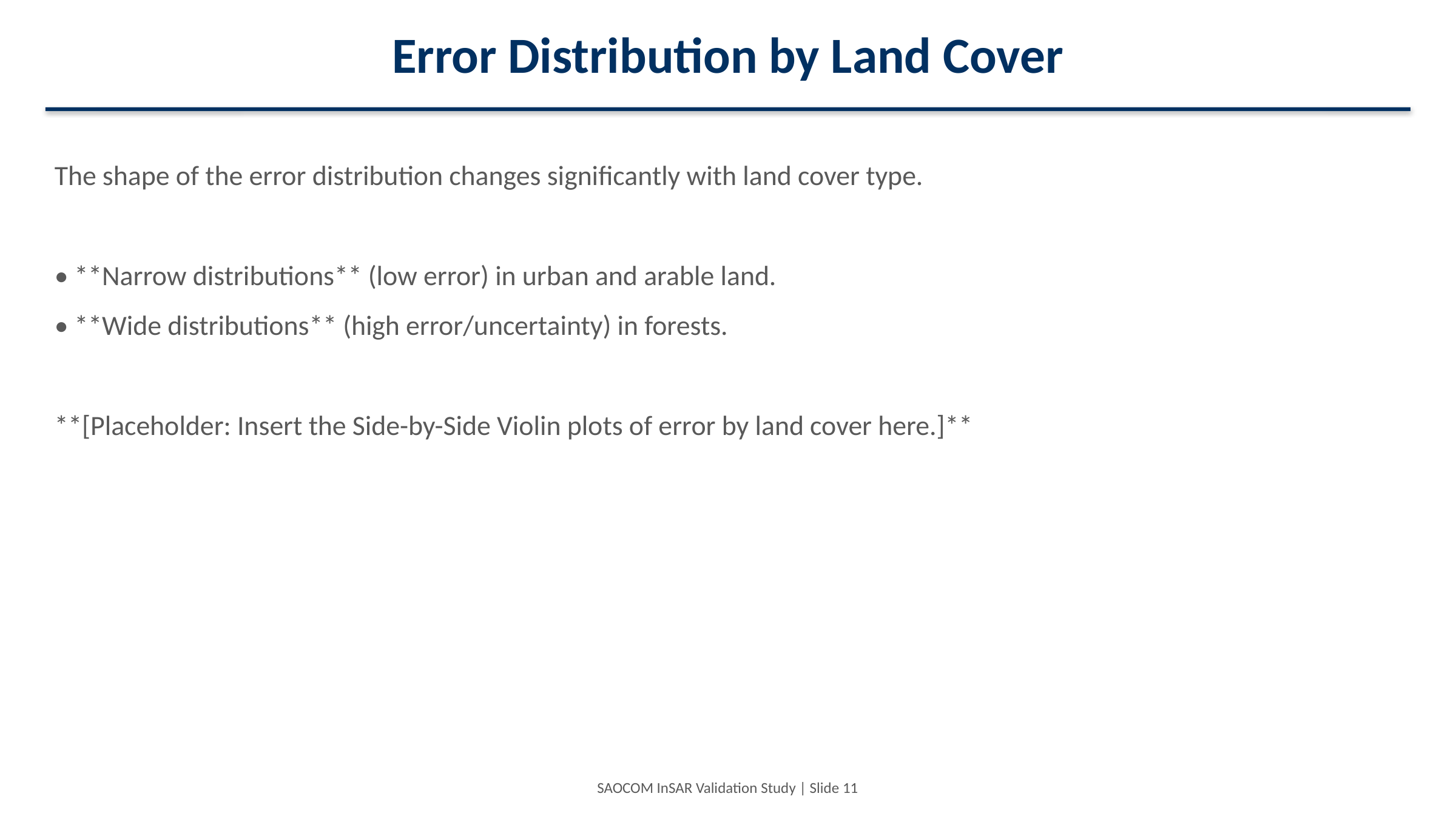

Error Distribution by Land Cover

The shape of the error distribution changes significantly with land cover type.
• **Narrow distributions** (low error) in urban and arable land.
• **Wide distributions** (high error/uncertainty) in forests.
**[Placeholder: Insert the Side-by-Side Violin plots of error by land cover here.]**
SAOCOM InSAR Validation Study | Slide 11